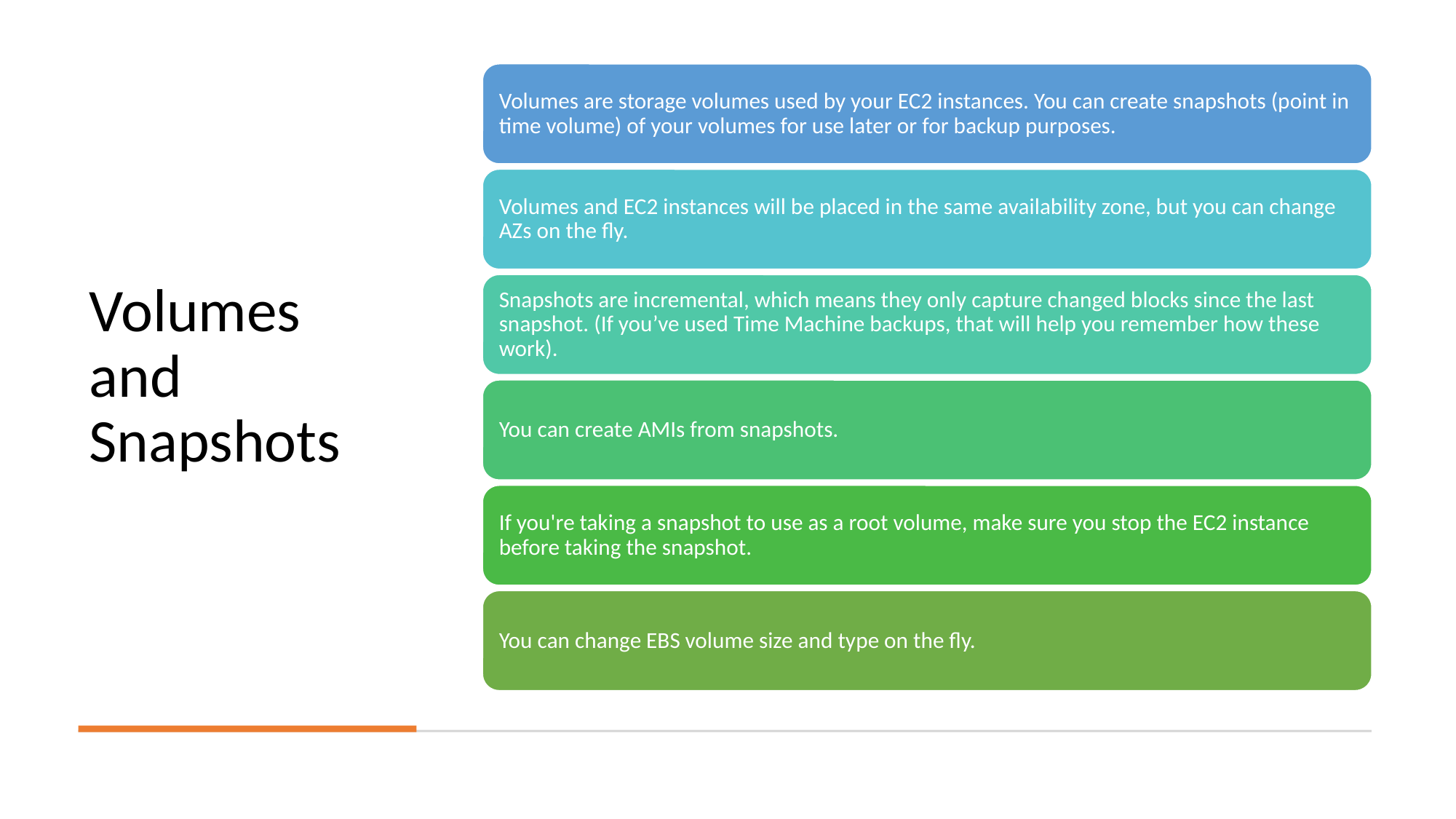

# Volumes and Snapshots
Volumes are storage volumes used by your EC2 instances. You can create snapshots (point in time volume) of your volumes for use later or for backup purposes.
Volumes and EC2 instances will be placed in the same availability zone, but you can change AZs on the fly.
Snapshots are incremental, which means they only capture changed blocks since the last snapshot. (If you’ve used Time Machine backups, that will help you remember how these work).
You can create AMIs from snapshots.
If you're taking a snapshot to use as a root volume, make sure you stop the EC2 instance before taking the snapshot.
You can change EBS volume size and type on the fly.